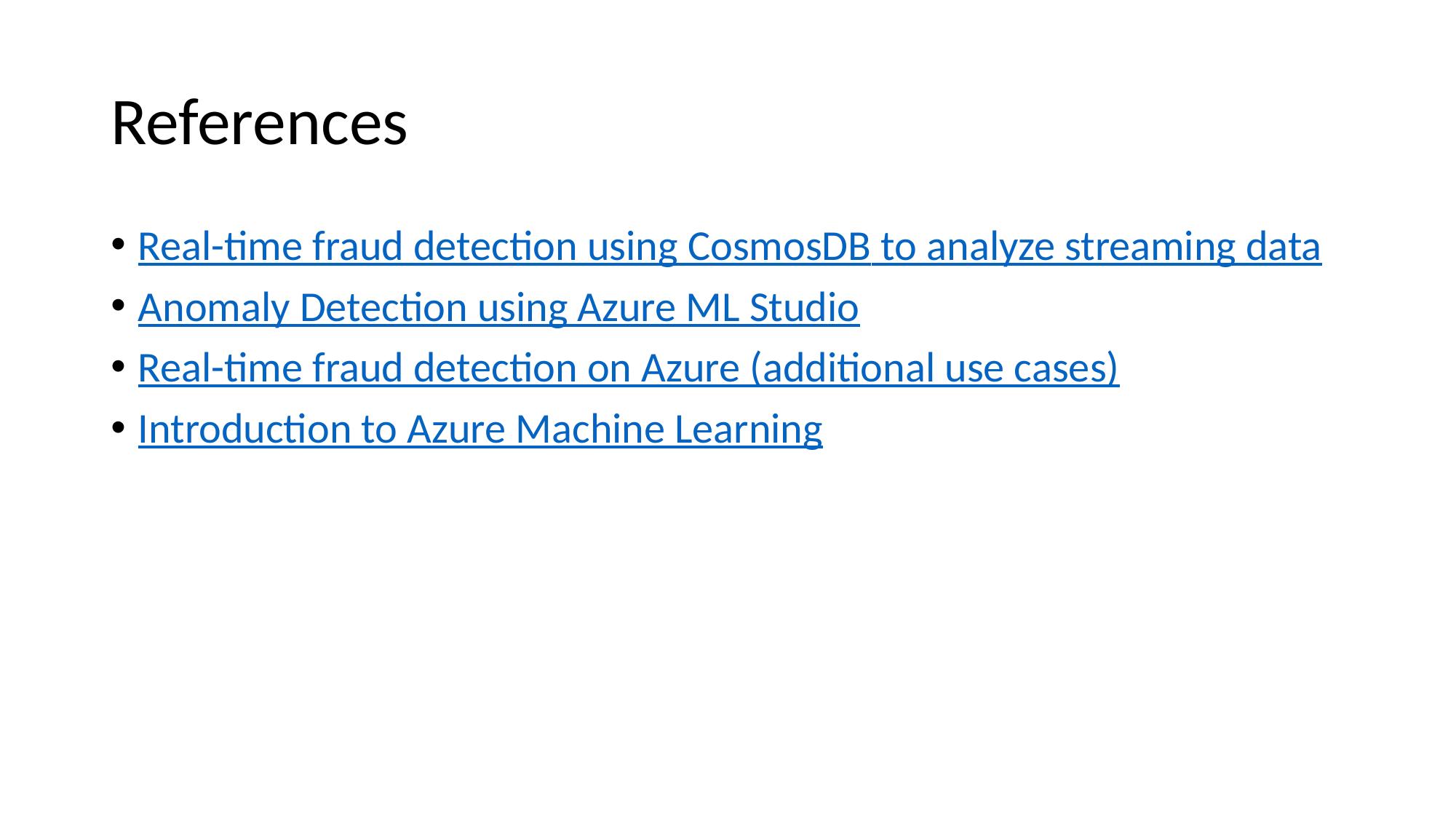

# References
Real-time fraud detection using CosmosDB to analyze streaming data
Anomaly Detection using Azure ML Studio
Real-time fraud detection on Azure (additional use cases)
Introduction to Azure Machine Learning